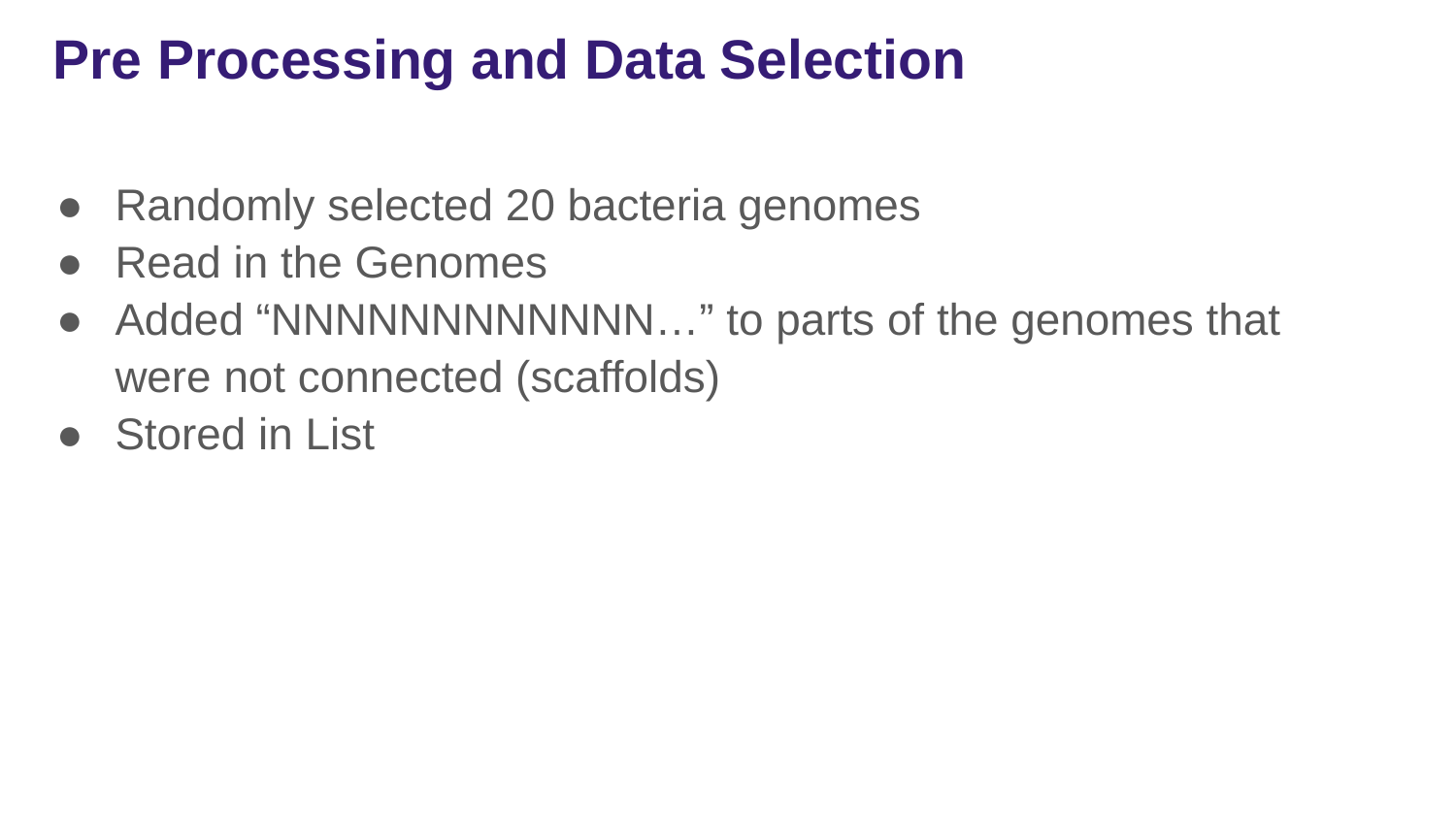

# Pre Processing and Data Selection
Randomly selected 20 bacteria genomes
Read in the Genomes
Added “NNNNNNNNNNNN…” to parts of the genomes that were not connected (scaffolds)
Stored in List